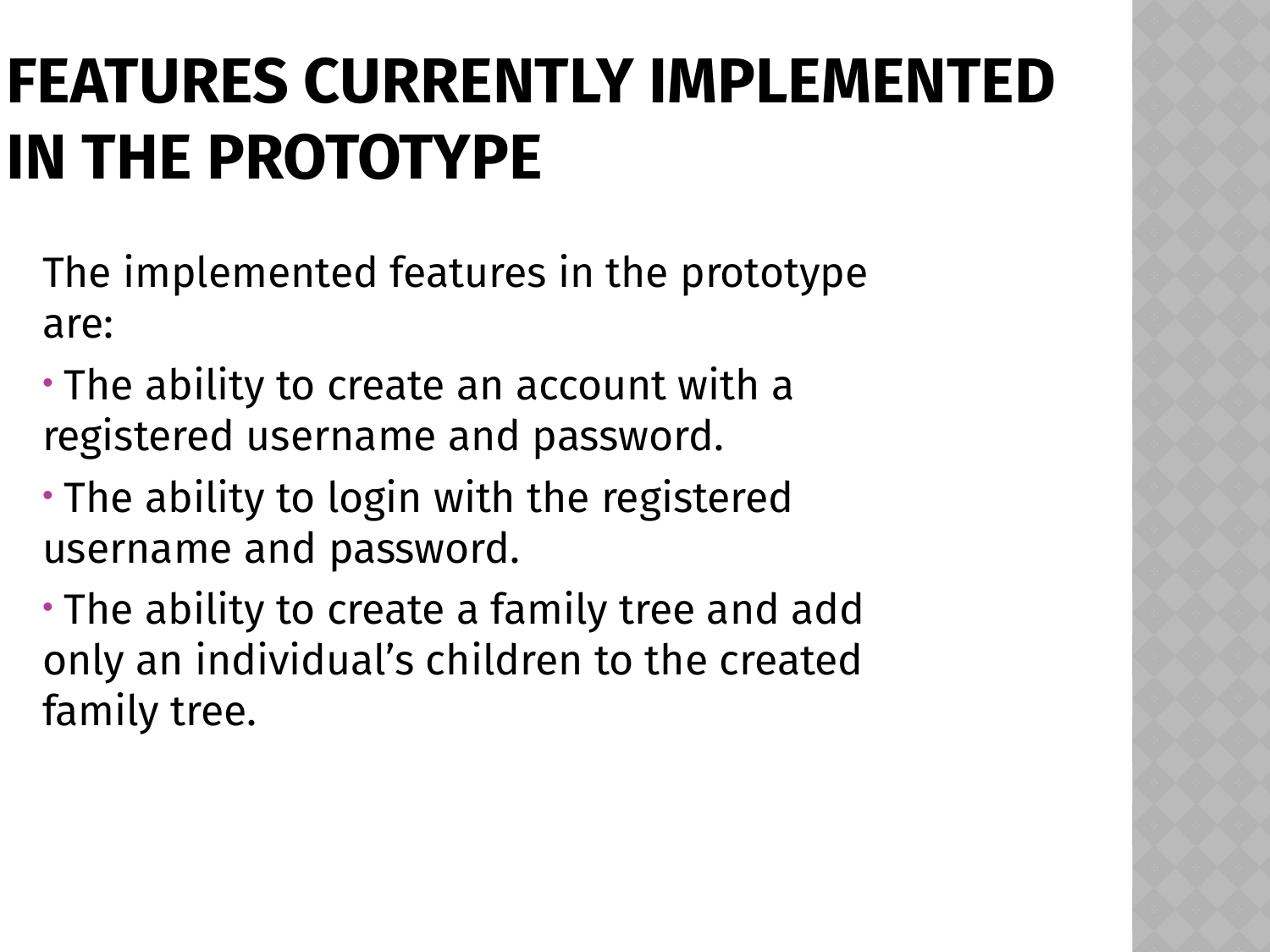

# Features currently implemented in the prototype
The implemented features in the prototype are:
 The ability to create an account with a registered username and password.
 The ability to login with the registered username and password.
 The ability to create a family tree and add only an individual’s children to the created family tree.